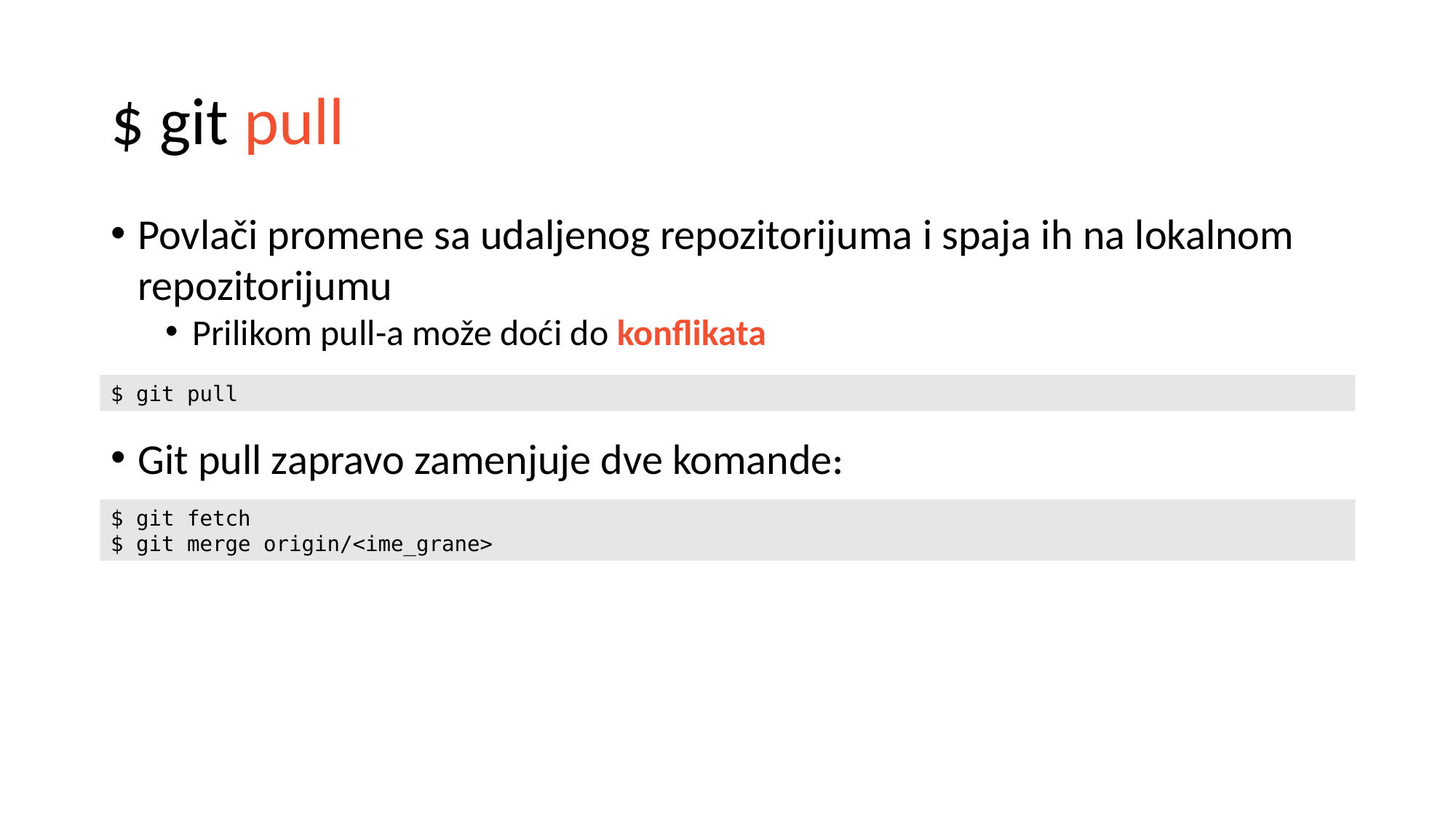

# $ git pull
Povlači promene sa udaljenog repozitorijuma i spaja ih na lokalnom repozitorijumu
Prilikom pull-a može doći do konflikata

$ git pull
Git pull zapravo zamenjuje dve komande:

$ git fetch
$ git merge origin/<ime_grane>